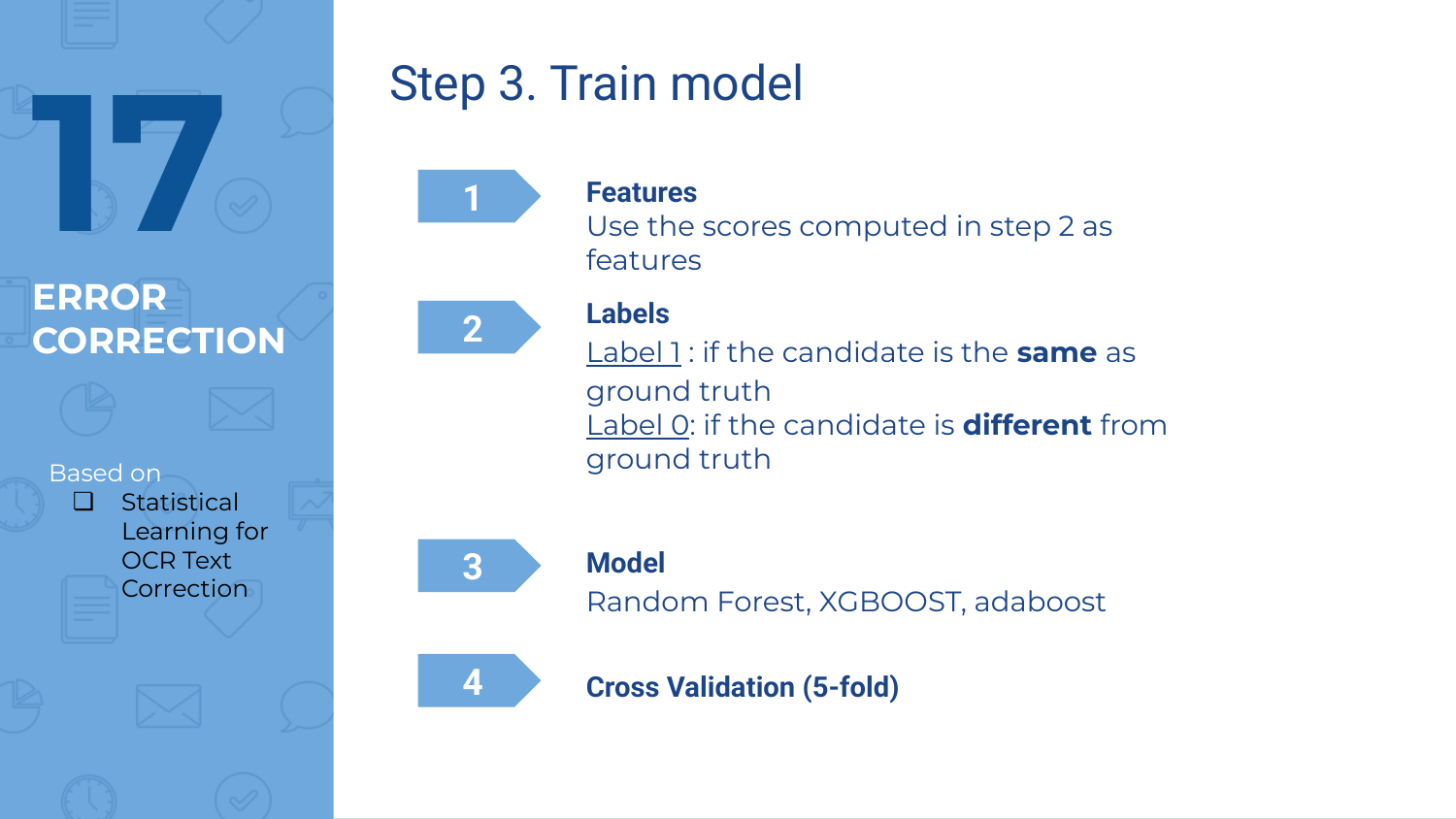

17
Step 3. Train model
Features
Use the scores computed in step 2 as features
1
# ERROR CORRECTION
Labels
Label 1 : if the candidate is the same as ground truth
Label 0: if the candidate is different from ground truth
2
Based on
Statistical Learning for OCR Text Correction

Model
Random Forest, XGBOOST, adaboost
3
4
Cross Validation (5-fold)